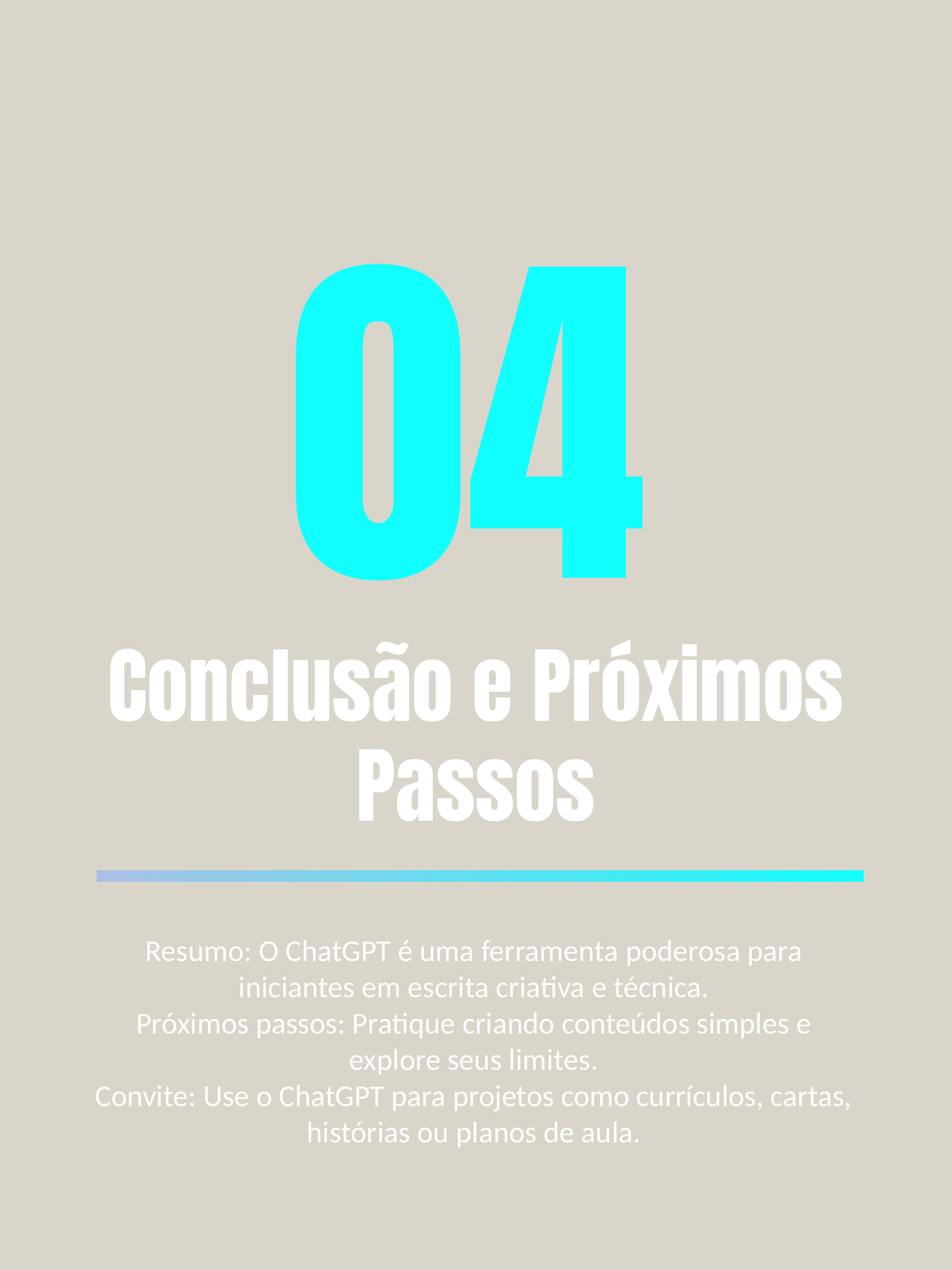

04
Conclusão e Próximos Passos

Resumo: O ChatGPT é uma ferramenta poderosa para iniciantes em escrita criativa e técnica.
Próximos passos: Pratique criando conteúdos simples e explore seus limites.
Convite: Use o ChatGPT para projetos como currículos, cartas, histórias ou planos de aula.
Criando com ChatGPT: Um Guia Prático para Iniciantes - TALITA M 2323MARQUES
20